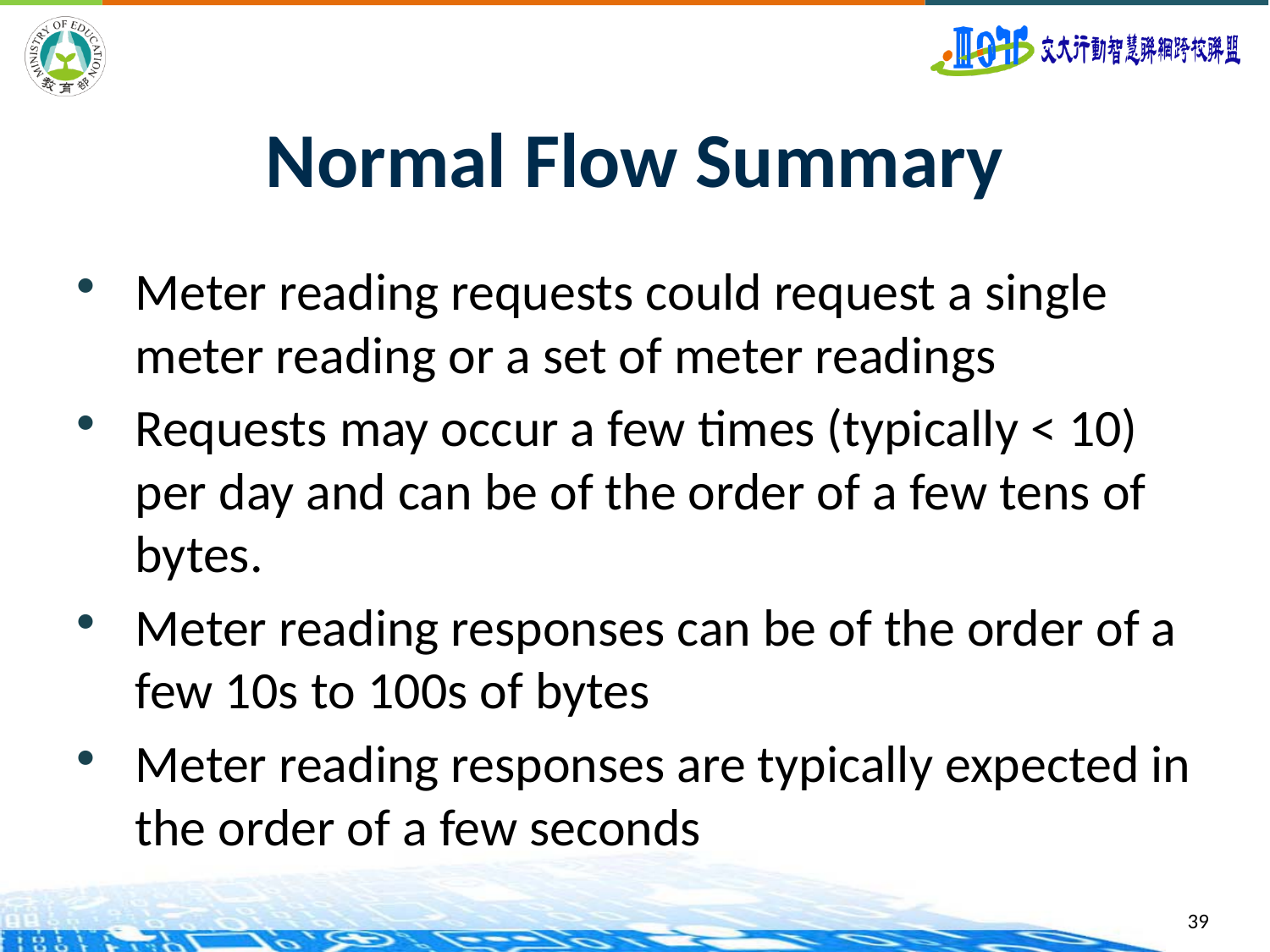

# Normal Flow Summary
Meter reading requests could request a single meter reading or a set of meter readings
Requests may occur a few times (typically < 10) per day and can be of the order of a few tens of bytes.
Meter reading responses can be of the order of a few 10s to 100s of bytes
Meter reading responses are typically expected in the order of a few seconds
39